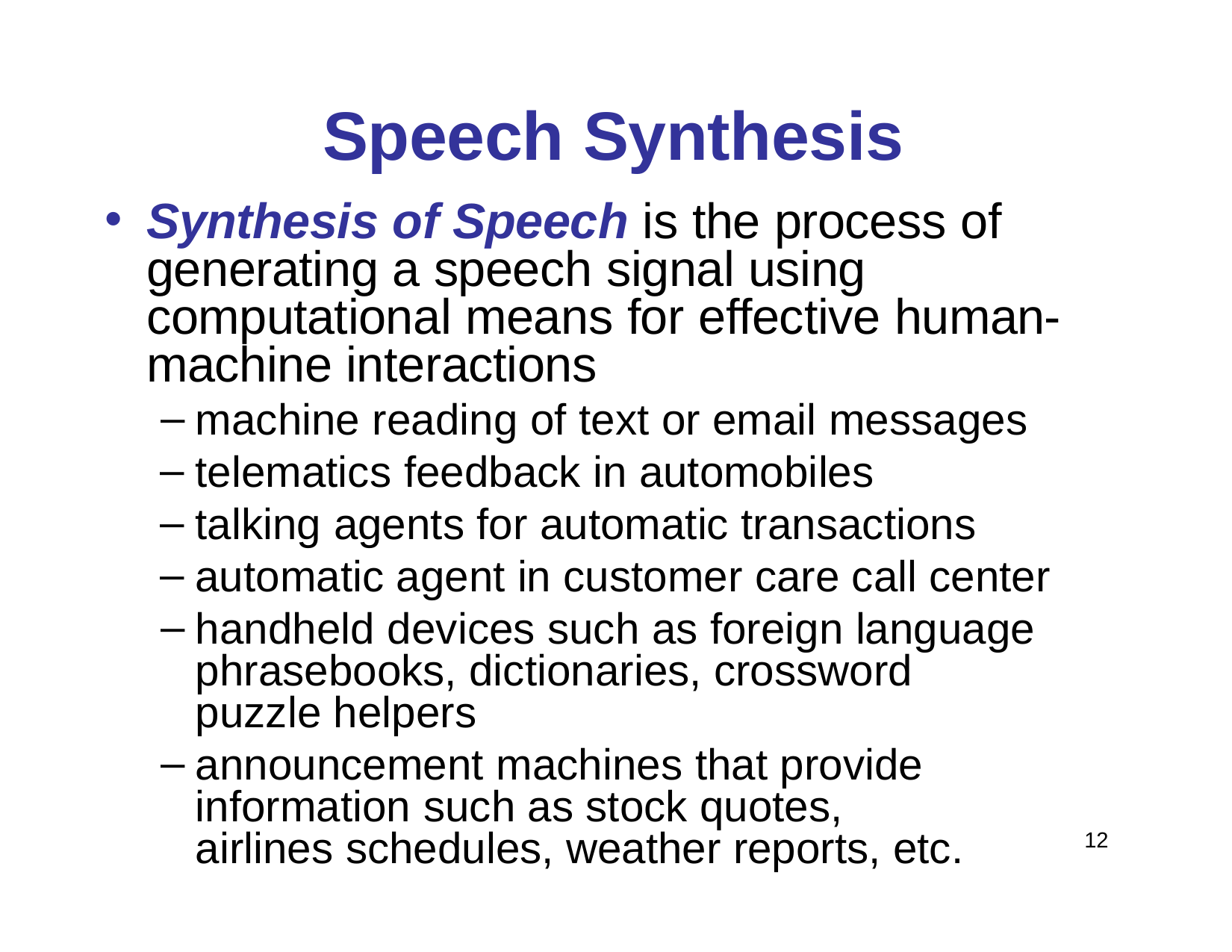

Speech Synthesis
Synthesis of Speech is the process of generating a speech signal using computational means for effective human- machine interactions
machine reading of text or email messages
telematics feedback in automobiles
talking agents for automatic transactions
automatic agent in customer care call center

handheld devices such as foreign language phrasebooks, dictionaries, crossword puzzle helpers

announcement machines that provide information such as stock quotes, airlines schedules, weather reports, etc.
12